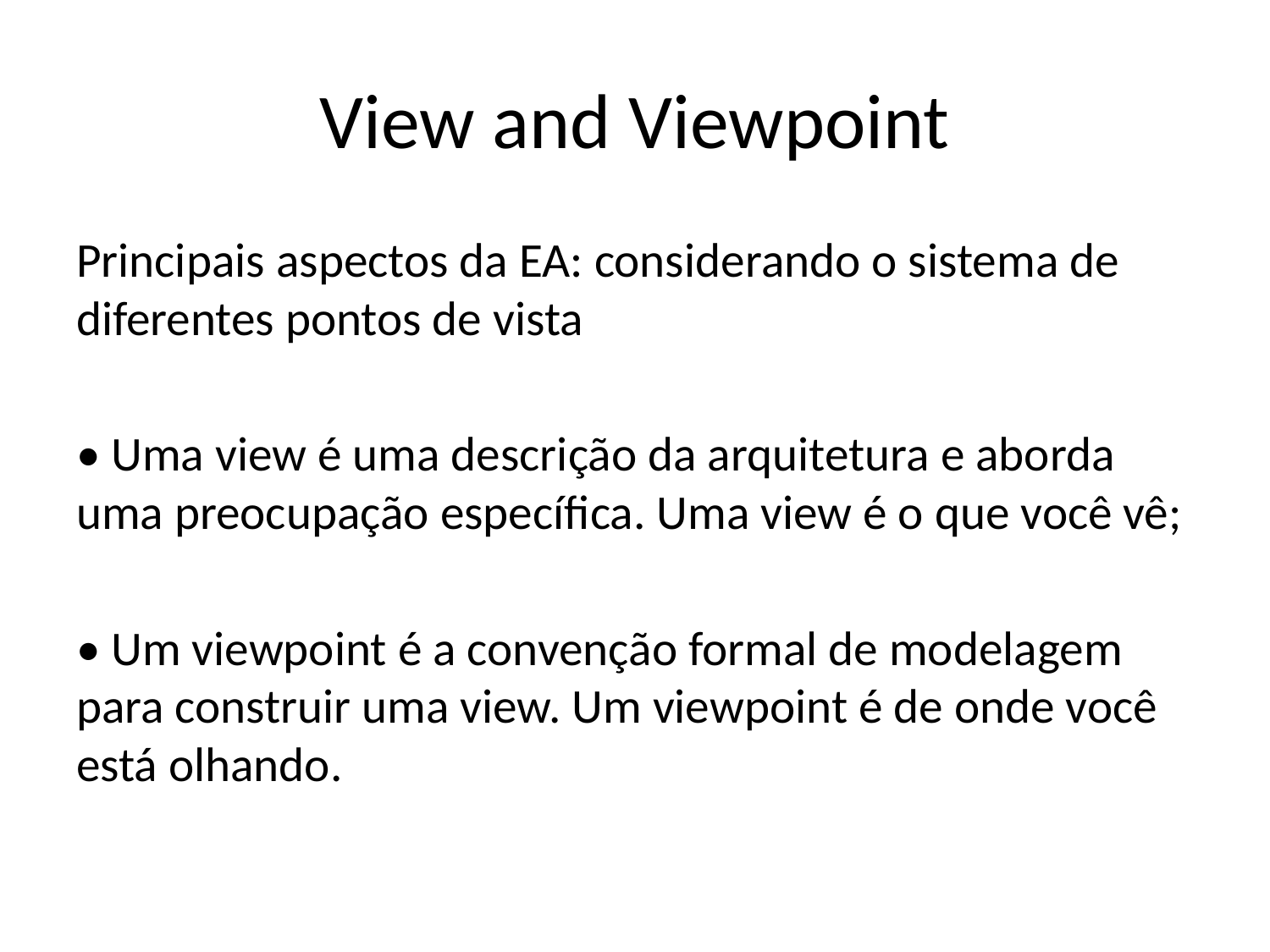

# View and Viewpoint
Principais aspectos da EA: considerando o sistema de diferentes pontos de vista

• Uma view é uma descrição da arquitetura e aborda uma preocupação específica. Uma view é o que você vê;

• Um viewpoint é a convenção formal de modelagem para construir uma view. Um viewpoint é de onde você está olhando.